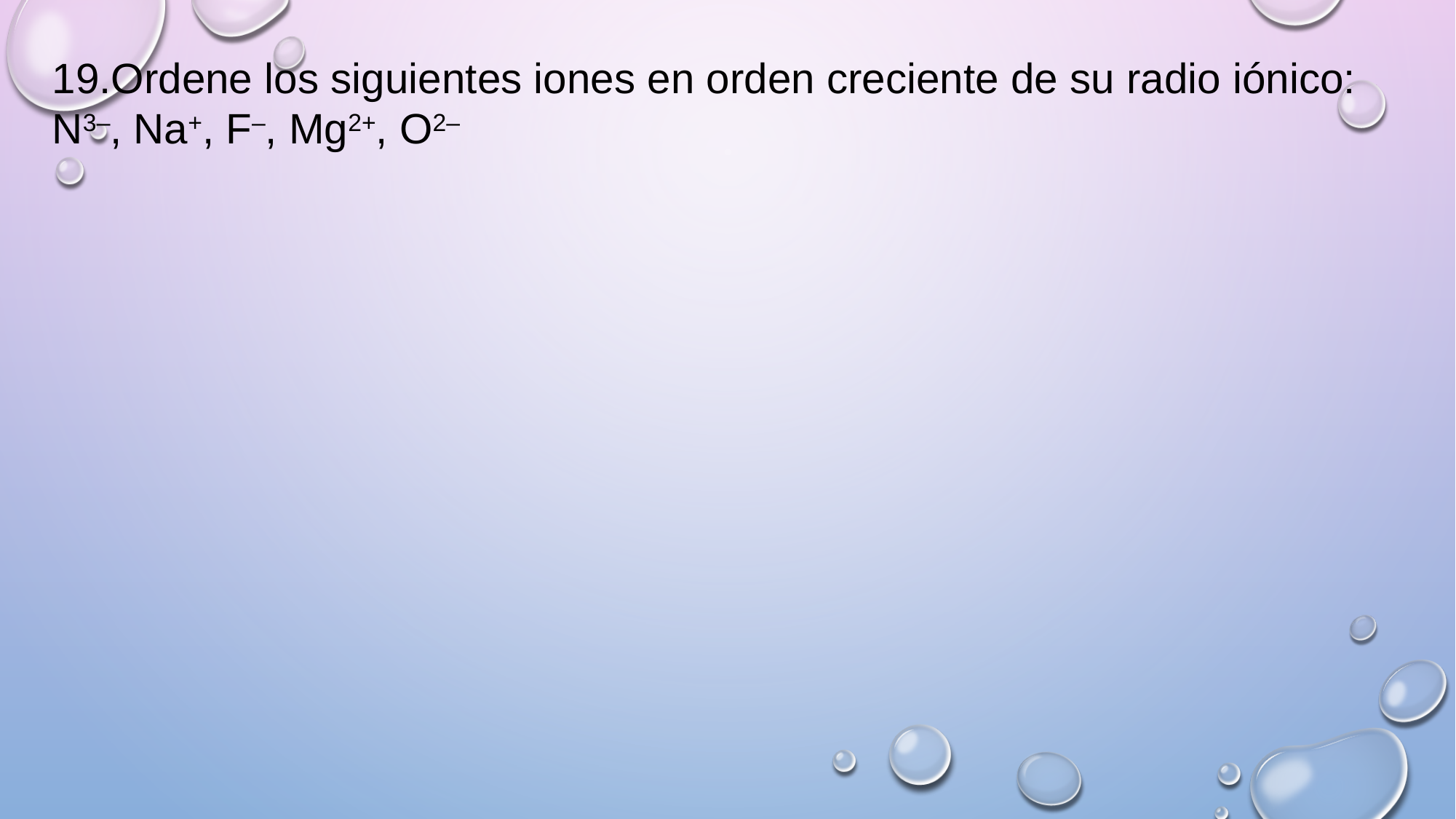

19.Ordene los siguientes iones en orden creciente de su radio iónico: N3–, Na+, F–, Mg2+, O2–